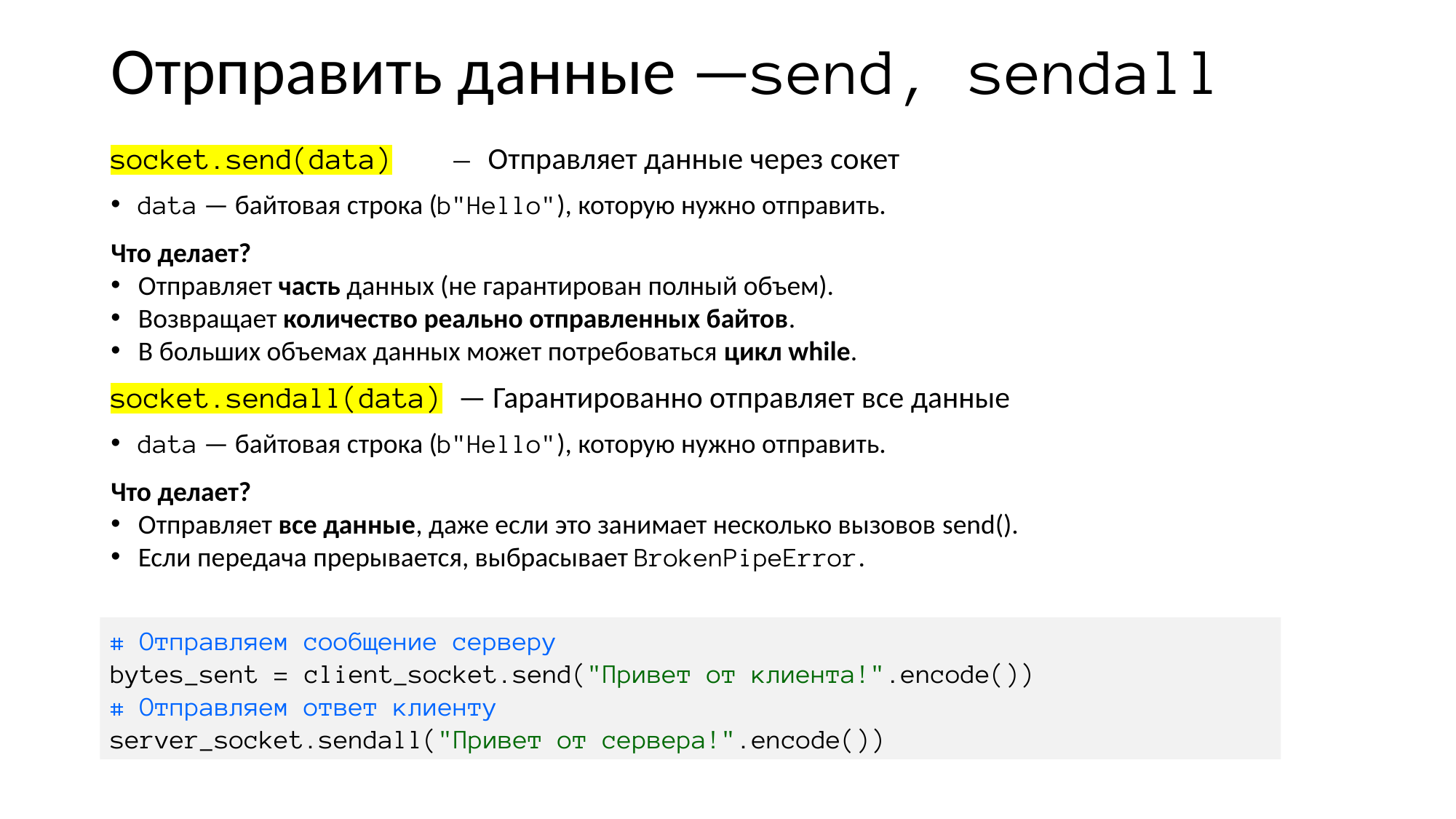

# Отрправить данные —send, sendall
socket.send(data)	 — Отправляет данные через сокет
data — байтовая строка (b"Hello"), которую нужно отправить.
Что делает?
Отправляет часть данных (не гарантирован полный объем).
Возвращает количество реально отправленных байтов.
В больших объемах данных может потребоваться цикл while.
socket.sendall(data) — Гарантированно отправляет все данные
data — байтовая строка (b"Hello"), которую нужно отправить.
Что делает?
Отправляет все данные, даже если это занимает несколько вызовов send().
Если передача прерывается, выбрасывает BrokenPipeError.

# Отправляем сообщение серверу bytes_sent = client_socket.send("Привет от клиента!".encode())
# Отправляем ответ клиенту server_socket.sendall("Привет от сервера!".encode())